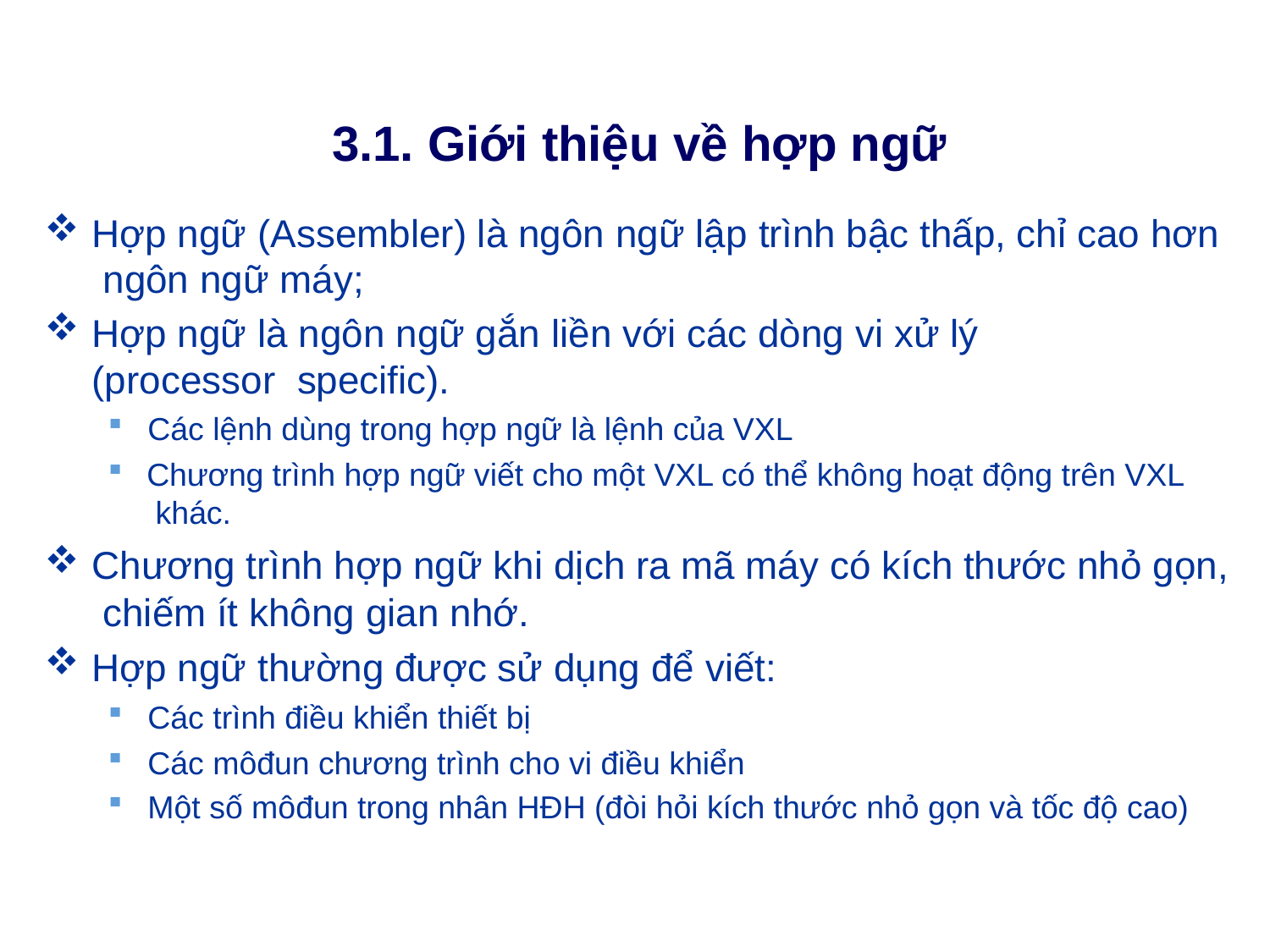

# 3.1. Giới thiệu về hợp ngữ
Hợp ngữ (Assembler) là ngôn ngữ lập trình bậc thấp, chỉ cao hơn  ngôn ngữ máy;
Hợp ngữ là ngôn ngữ gắn liền với các dòng vi xử lý (processor  specific).
Các lệnh dùng trong hợp ngữ là lệnh của VXL
Chương trình hợp ngữ viết cho một VXL có thể không hoạt động trên VXL  khác.
Chương trình hợp ngữ khi dịch ra mã máy có kích thước nhỏ gọn,  chiếm ít không gian nhớ.
Hợp ngữ thường được sử dụng để viết:
Các trình điều khiển thiết bị
Các môđun chương trình cho vi điều khiển
Một số môđun trong nhân HĐH (đòi hỏi kích thước nhỏ gọn và tốc độ cao)